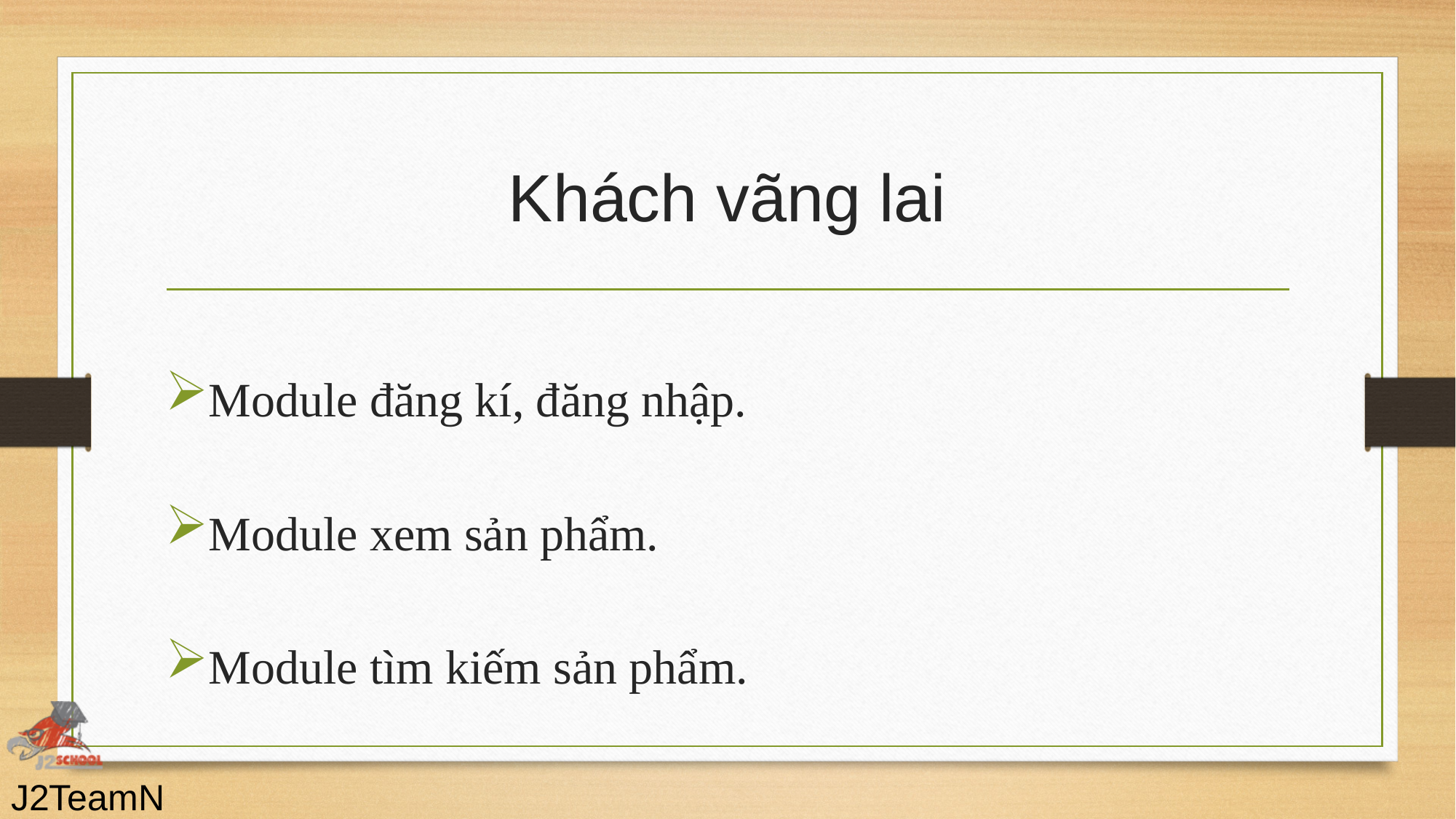

# Khách vãng lai
Module đăng kí, đăng nhập.
Module xem sản phẩm.
Module tìm kiếm sản phẩm.
J2TeamNNL